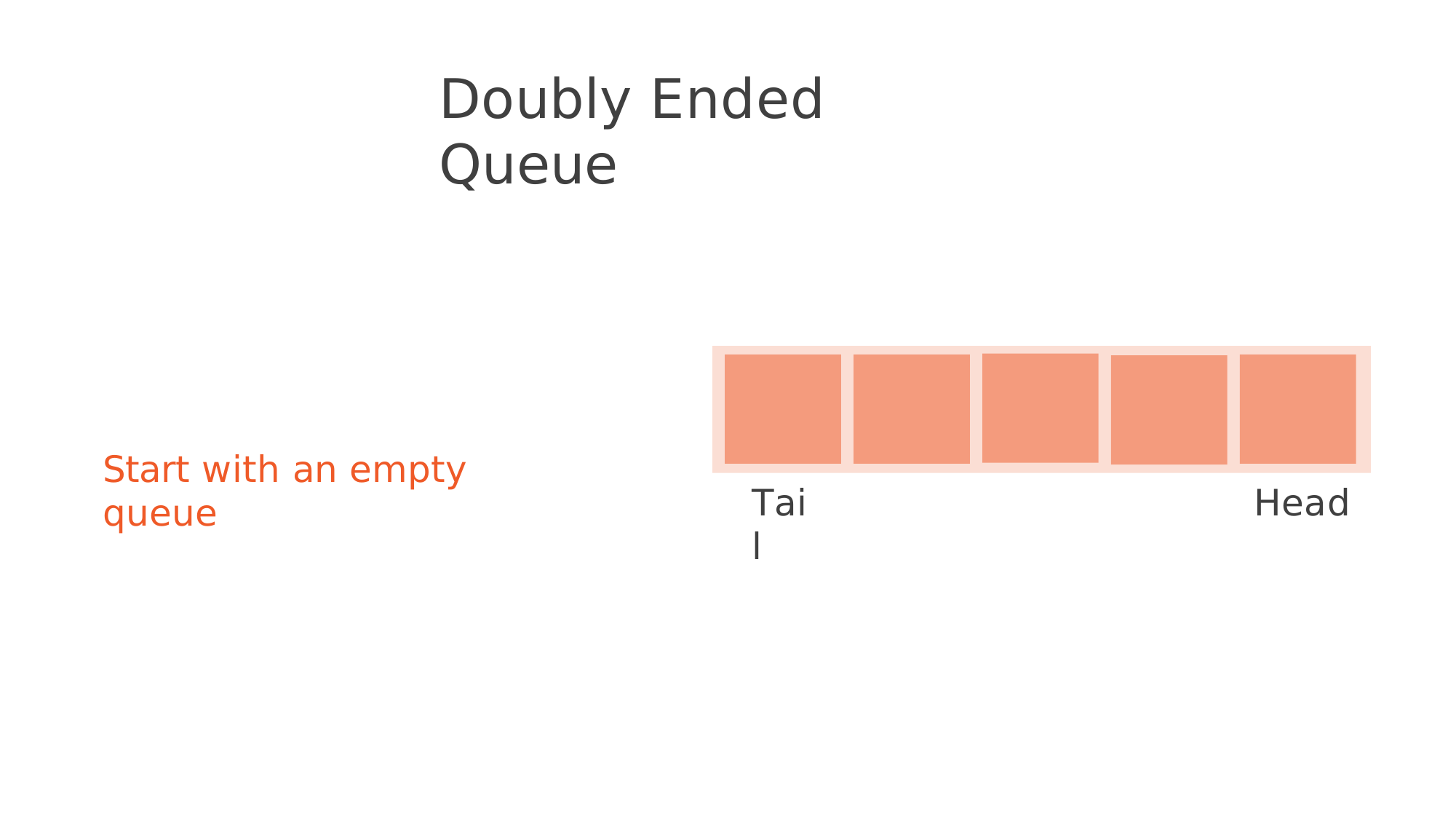

# Doubly Ended Queue

Start with an empty queue
Tail
Head
25